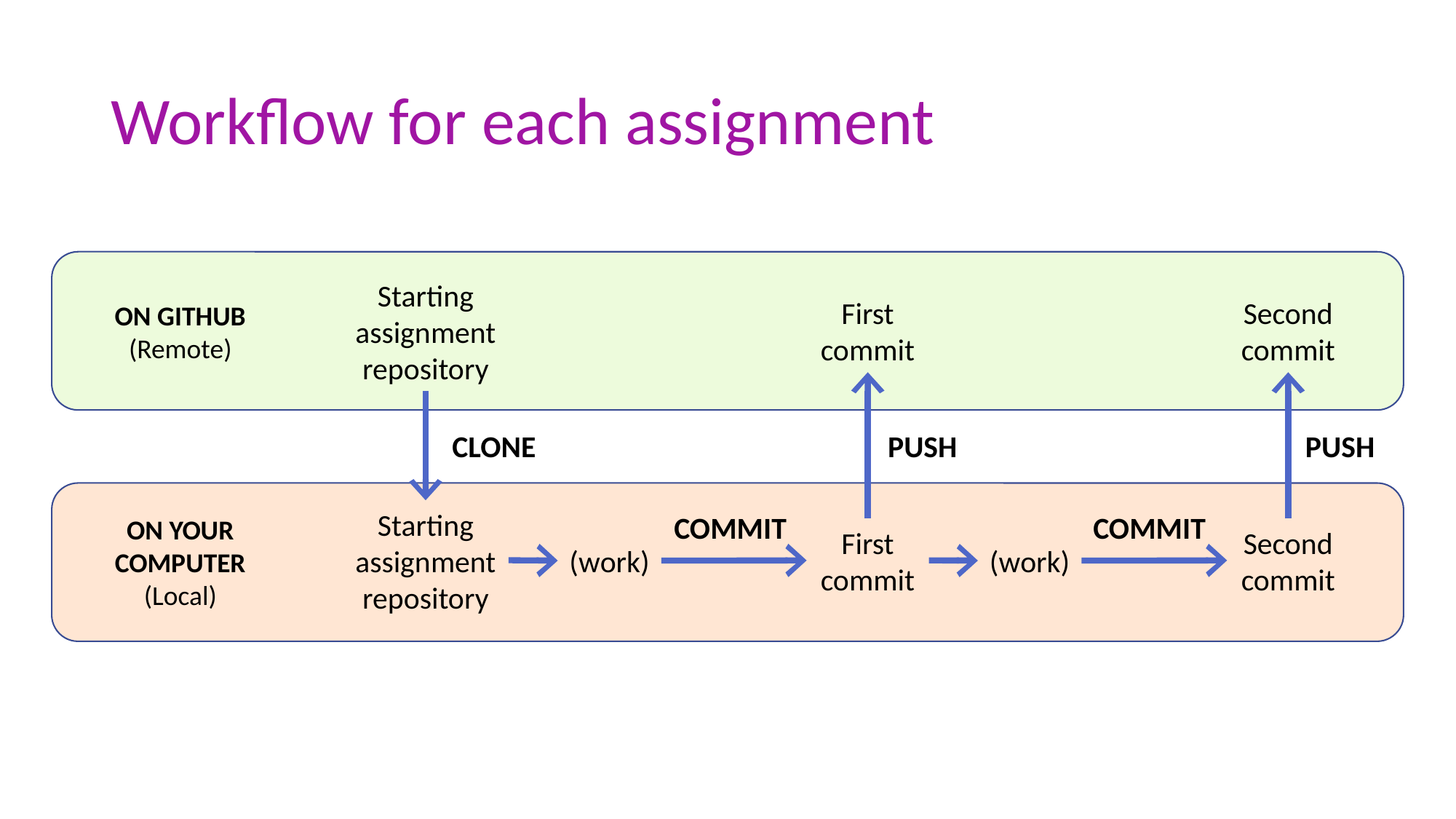

# Workflow for each assignment

Starting assignment repository
First commit
Second commit
ON GITHUB (Remote)
PUSH
CLONE
PUSH

Starting assignment repository
COMMIT
COMMIT
ON YOUR COMPUTER (Local)
First commit
Second commit
(work)
(work)